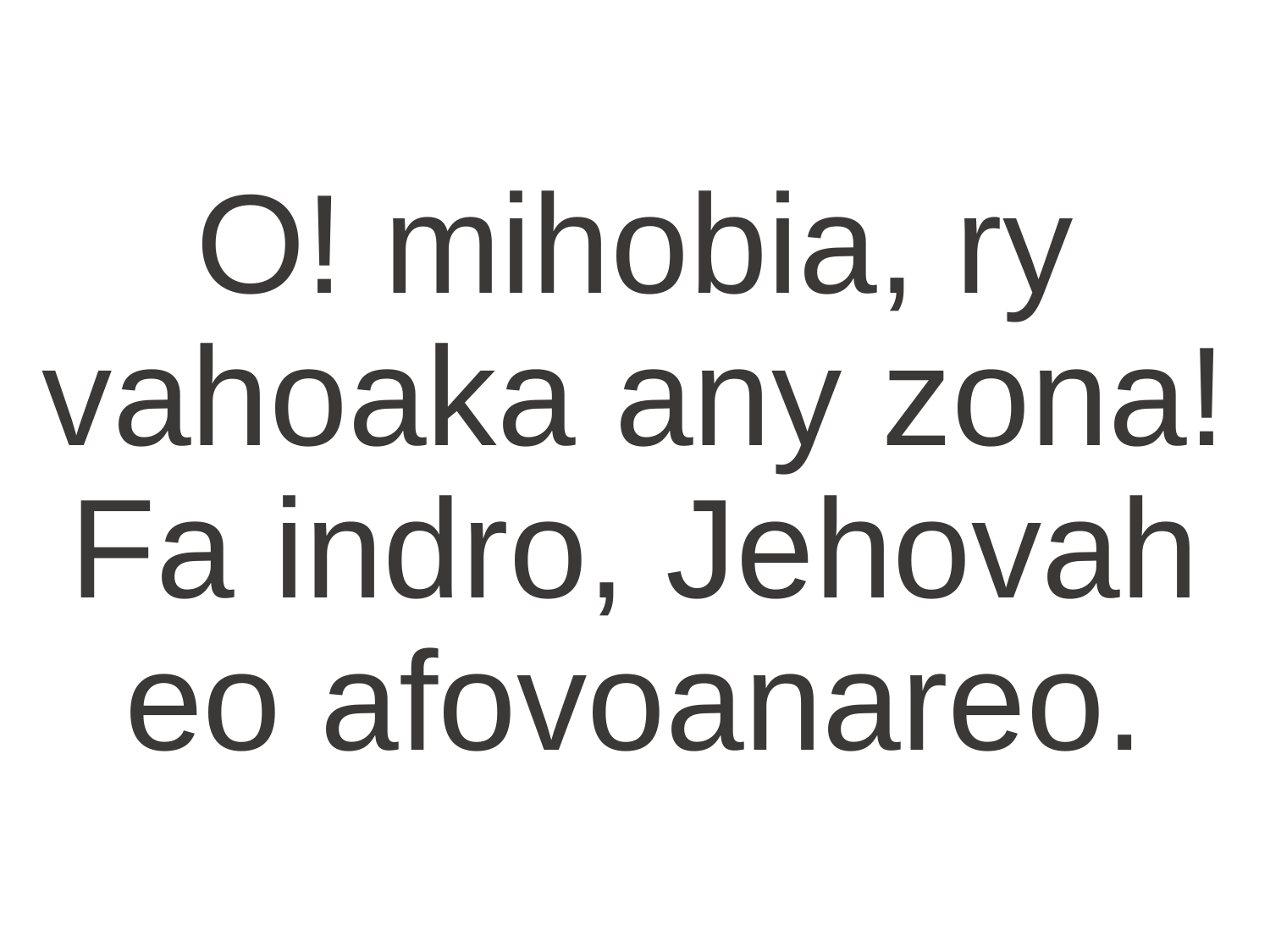

O! mihobia, ry vahoaka any zona!
Fa indro, Jehovah eo afovoanareo.